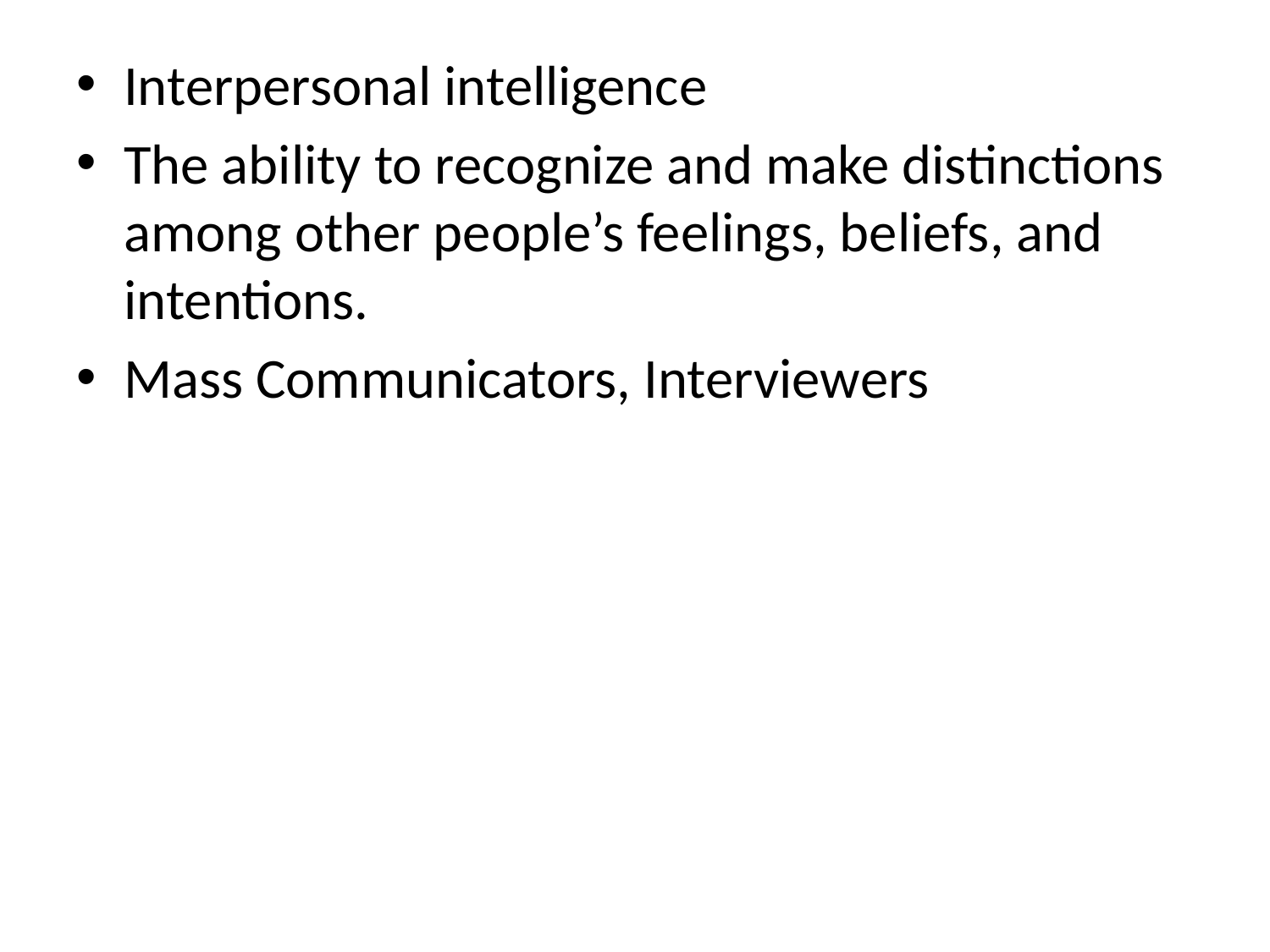

Interpersonal intelligence
The ability to recognize and make distinctions among other people’s feelings, beliefs, and intentions.
Mass Communicators, Interviewers